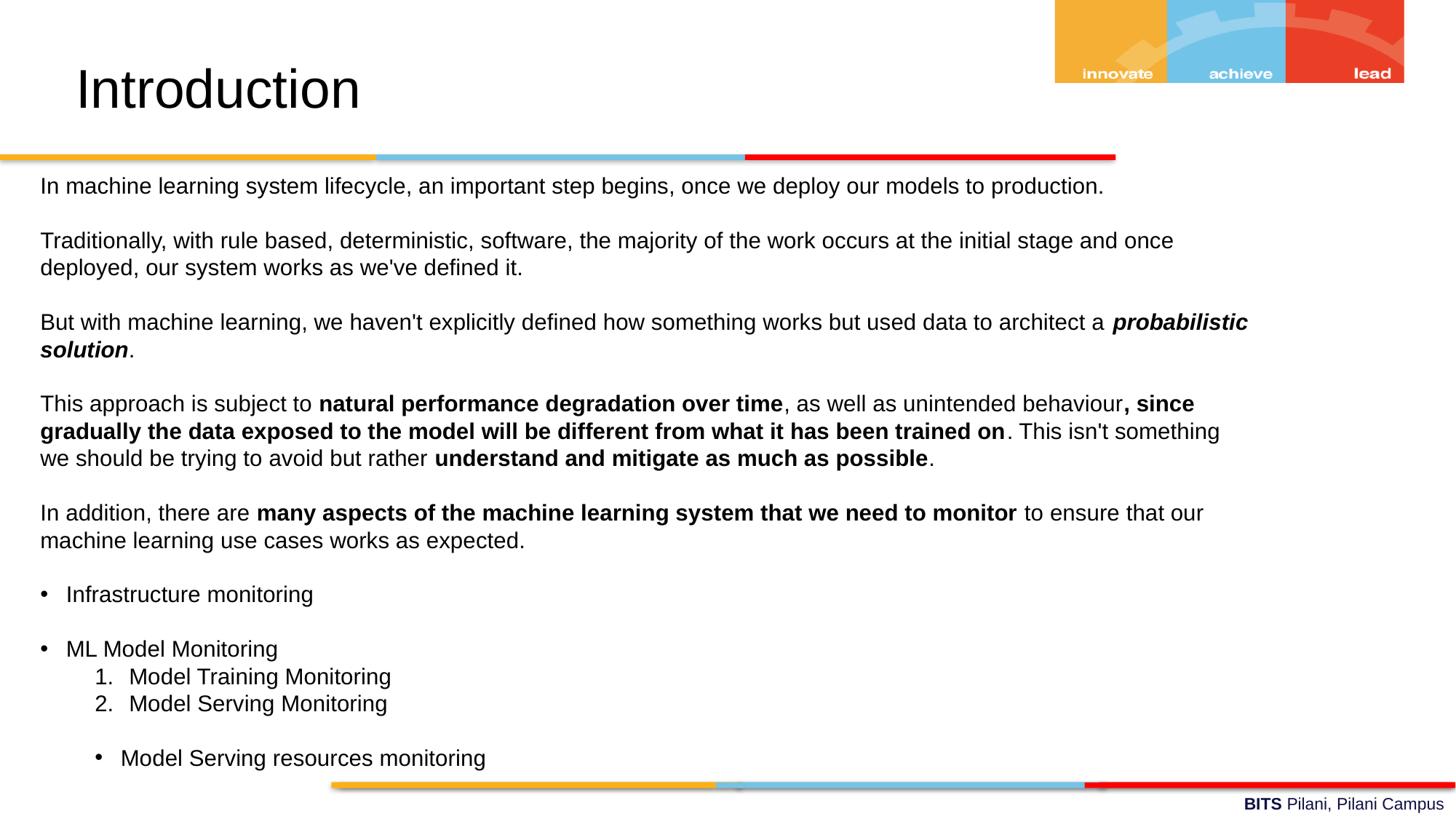

Introduction
In machine learning system lifecycle, an important step begins, once we deploy our models to production.

Traditionally, with rule based, deterministic, software, the majority of the work occurs at the initial stage and once deployed, our system works as we've defined it.

But with machine learning, we haven't explicitly defined how something works but used data to architect a probabilistic solution.

This approach is subject to natural performance degradation over time, as well as unintended behaviour, since gradually the data exposed to the model will be different from what it has been trained on. This isn't something we should be trying to avoid but rather understand and mitigate as much as possible.

In addition, there are many aspects of the machine learning system that we need to monitor to ensure that our machine learning use cases works as expected.

Infrastructure monitoring

ML Model Monitoring
Model Training Monitoring
Model Serving Monitoring

Model Serving resources monitoring